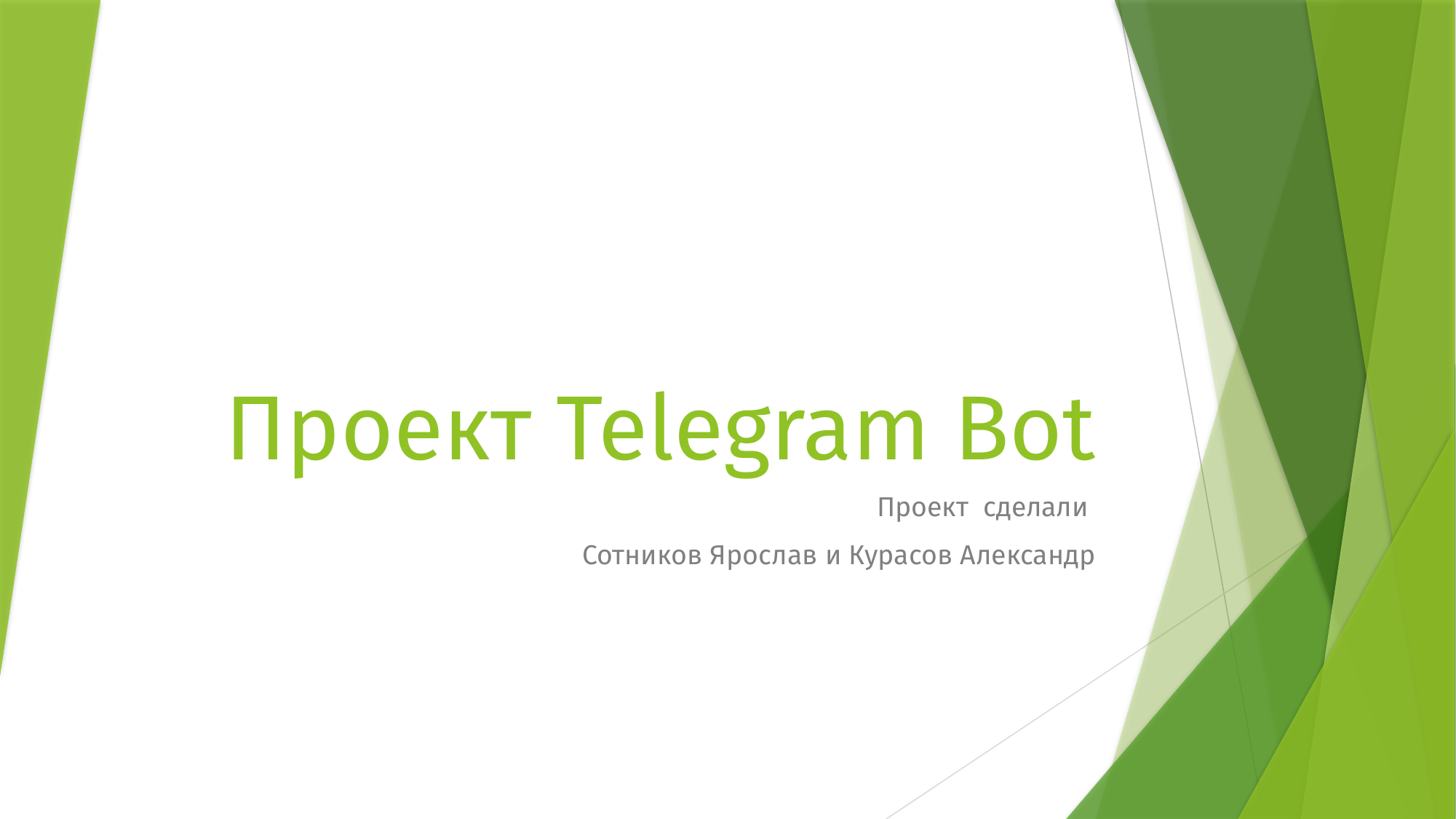

# Проект Telegram Bot
Проект  сделали
Сотников Ярослав и Курасов Александр